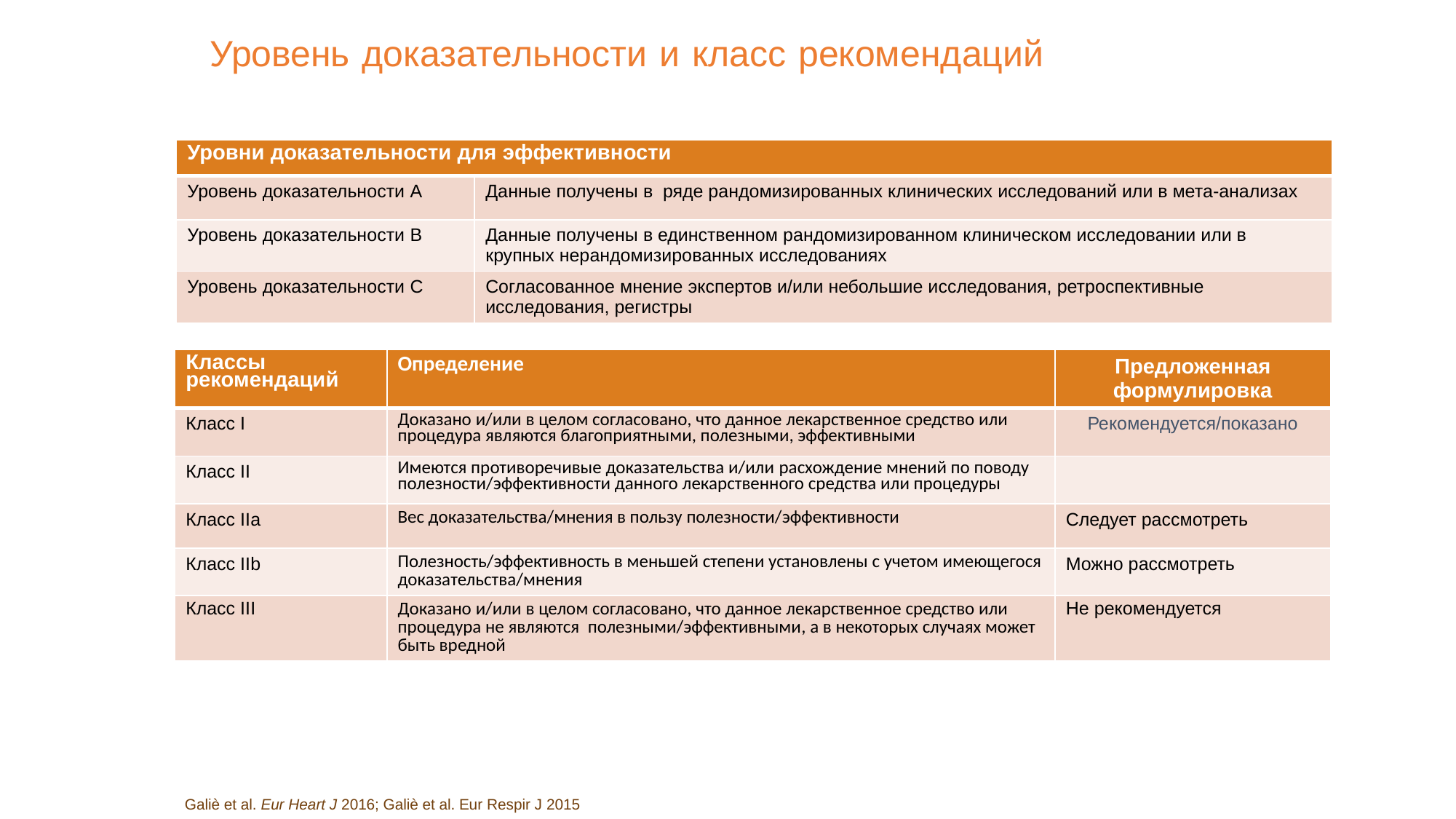

Уровень доказательности и класс рекомендаций
| Уровни доказательности для эффективности |  |
| --- | --- |
| Уровень доказательности A | Данные получены в ряде рандомизированных клинических исследований или в мета-анализах |
| Уровень доказательности B | Данные получены в единственном рандомизированном клиническом исследовании или в крупных нерандомизированных исследованиях |
| Уровень доказательности C | Согласованное мнение экспертов и/или небольшие исследования, ретроспективные исследования, регистры |
| Классы рекомендаций | Определение | Предложенная формулировка |
| --- | --- | --- |
| Класс I | Доказано и/или в целом согласовано, что данное лекарственное средство или процедура являются благоприятными, полезными, эффективными | Рекомендуется/показано |
| Класс II | Имеются противоречивые доказательства и/или расхождение мнений по поводу полезности/эффективности данного лекарственного средства или процедуры |  |
| Класс IIa | Вес доказательства/мнения в пользу полезности/эффективности | Следует рассмотреть |
| Класс IIb | Полезность/эффективность в меньшей степени установлены с учетом имеющегося доказательства/мнения | Можно рассмотреть |
| Класс III | Доказано и/или в целом согласовано, что данное лекарственное средство или процедура не являются полезными/эффективными, а в некоторых случаях может быть вредной | Не рекомендуется |

Galiè et al. Eur Heart J 2016; Galiè et al. Eur Respir J 2015